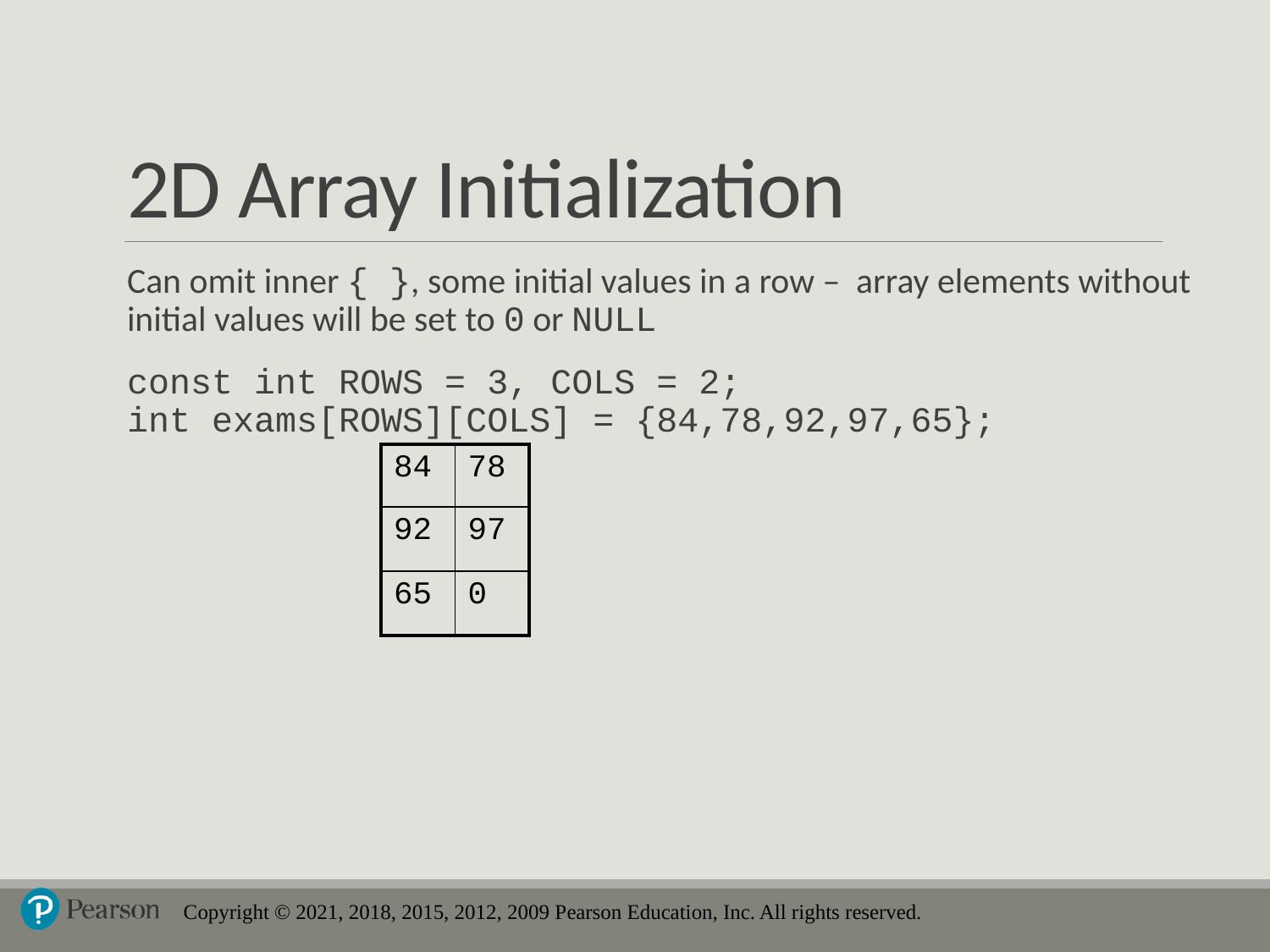

# 2D Array Initialization
Can omit inner { }, some initial values in a row –  array elements without initial values will be set to 0 or NULL
const int ROWS = 3, COLS = 2;
int exams[ROWS][COLS] = {84,78,92,97,65};

| 84 | 78 |
| --- | --- |
| 92 | 97 |
| 65 | 0 |